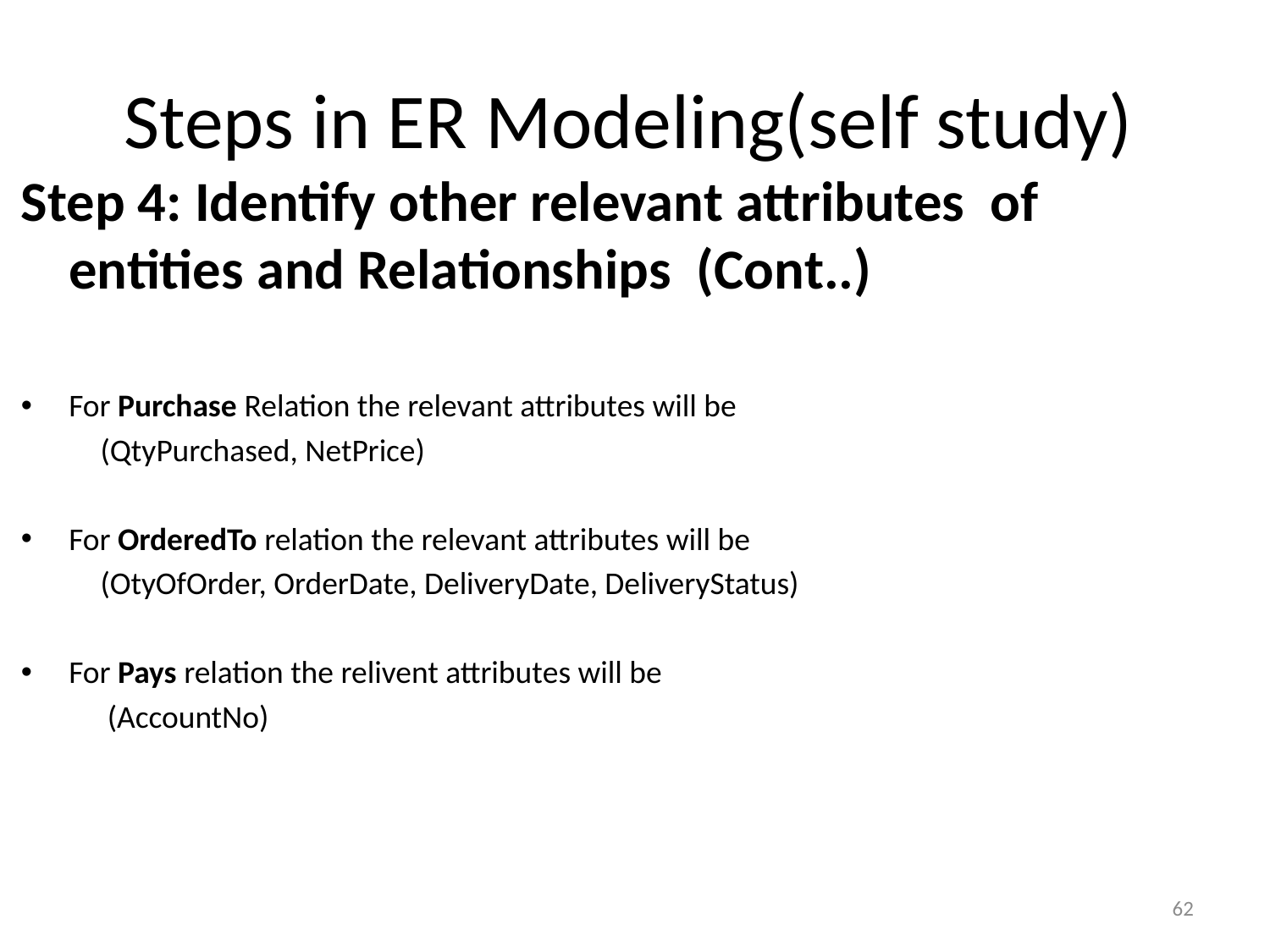

Steps in ER Modeling(self study)
Step 4: Identify other relevant attributes  of entities and Relationships  (Cont..)

For Purchase Relation the relevant attributes will be
           (QtyPurchased, NetPrice)

For OrderedTo relation the relevant attributes will be
           (OtyOfOrder, OrderDate, DeliveryDate, DeliveryStatus)

For Pays relation the relivent attributes will be
            (AccountNo)

62